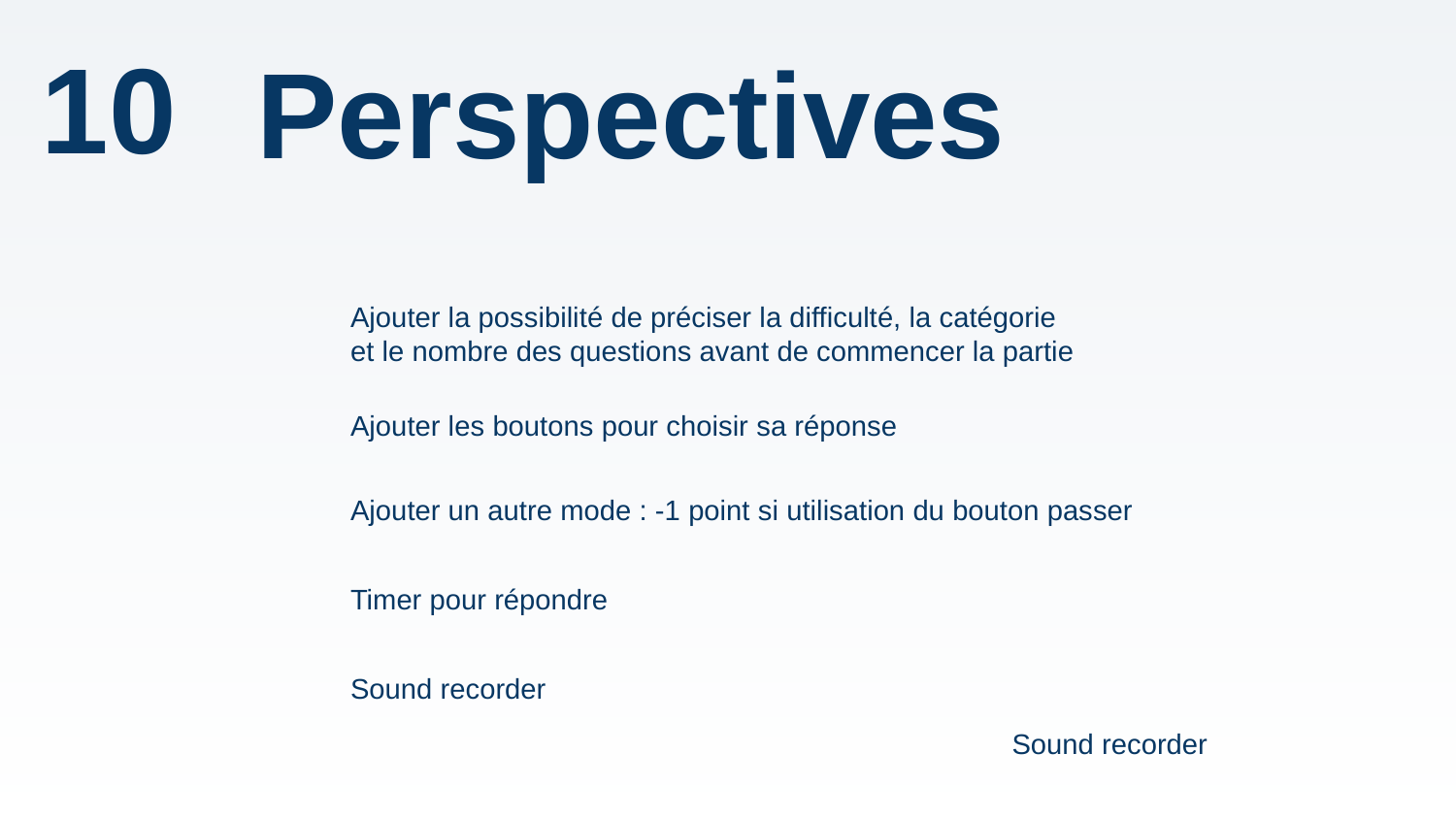

10
Perspectives
Ajouter la possibilité de préciser la difficulté, la catégorie
et le nombre des questions avant de commencer la partie
Ajouter les boutons pour choisir sa réponse
Ajouter un autre mode : -1 point si utilisation du bouton passer
Timer pour répondre
Sound recorder
Sound recorder